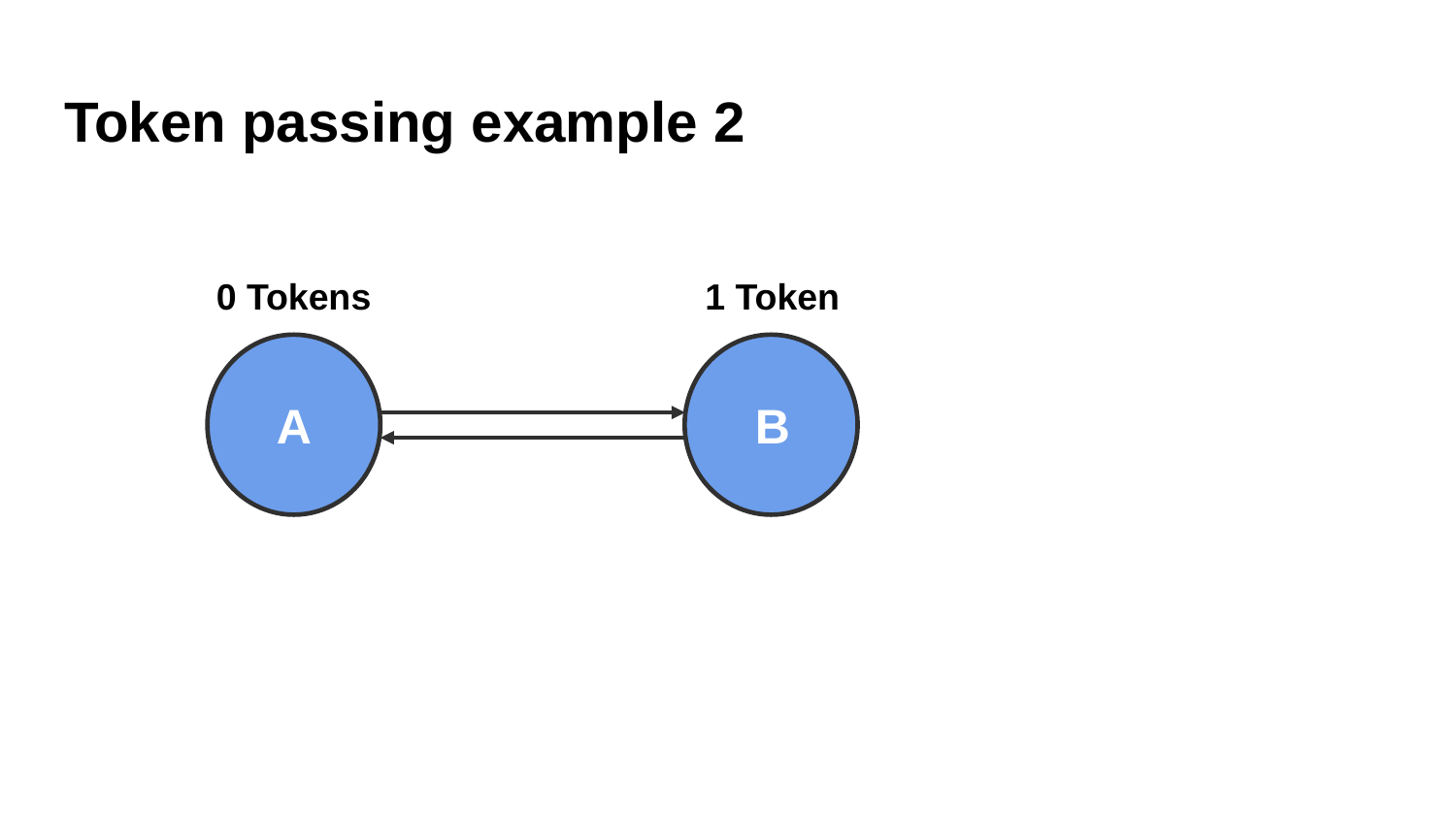

# Token passing example 2
0 Tokens
1 Token

A
B